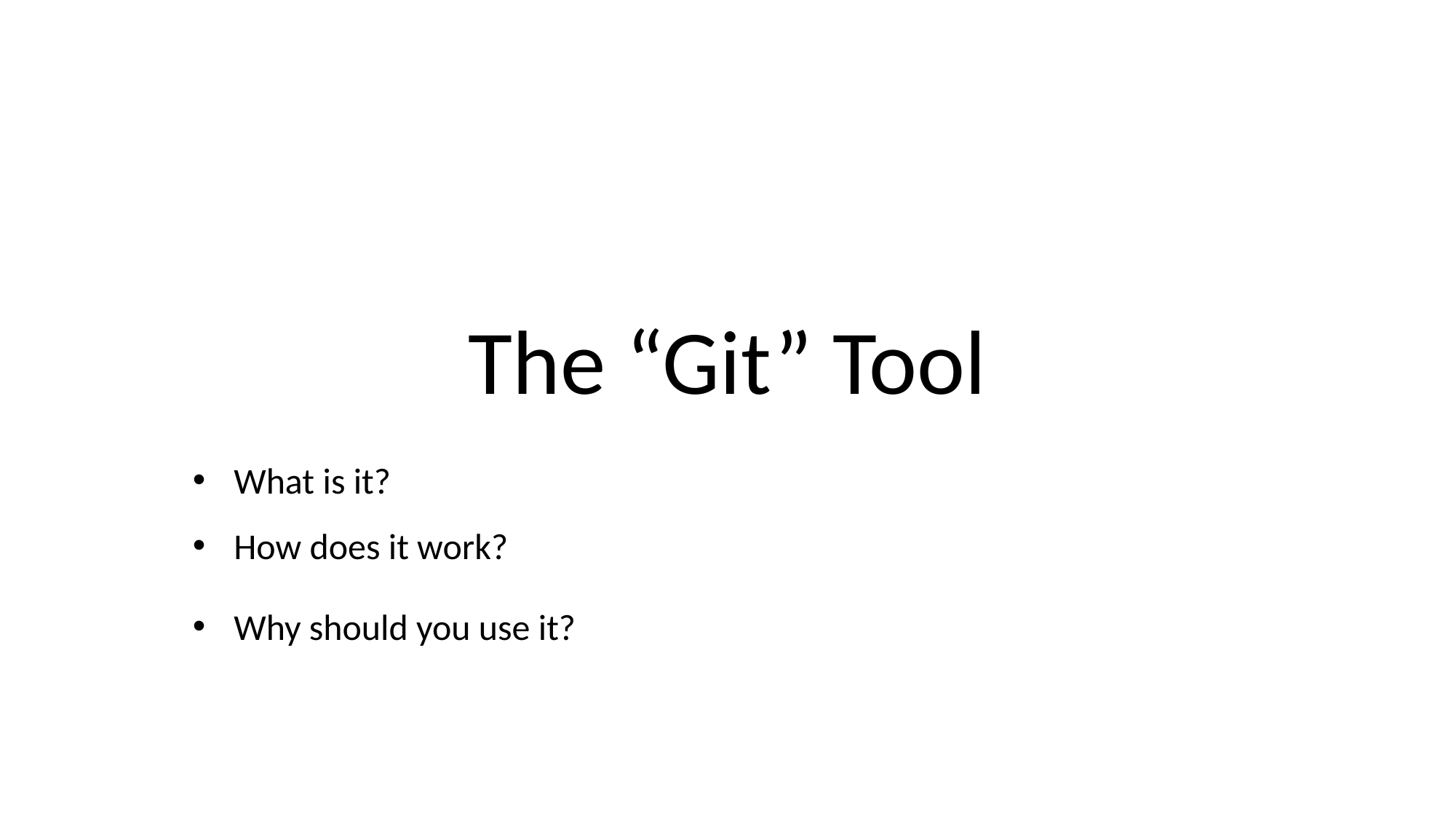

# The “Git” Tool
What is it?
How does it work?
Why should you use it?